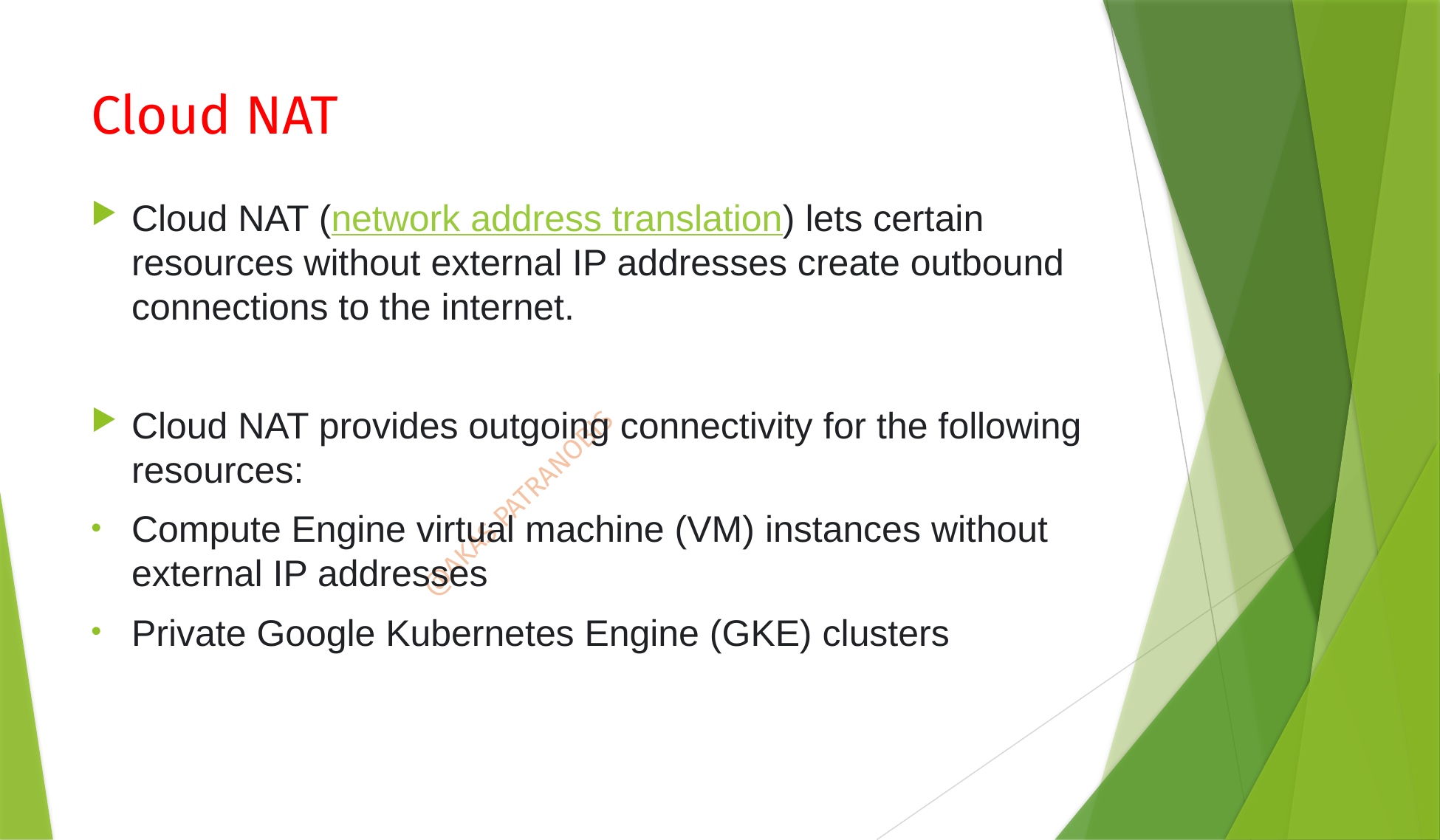

# Cloud NAT
Cloud NAT (network address translation) lets certain resources without external IP addresses create outbound connections to the internet.

Cloud NAT provides outgoing connectivity for the following resources:
Compute Engine virtual machine (VM) instances without external IP addresses
Private Google Kubernetes Engine (GKE) clusters